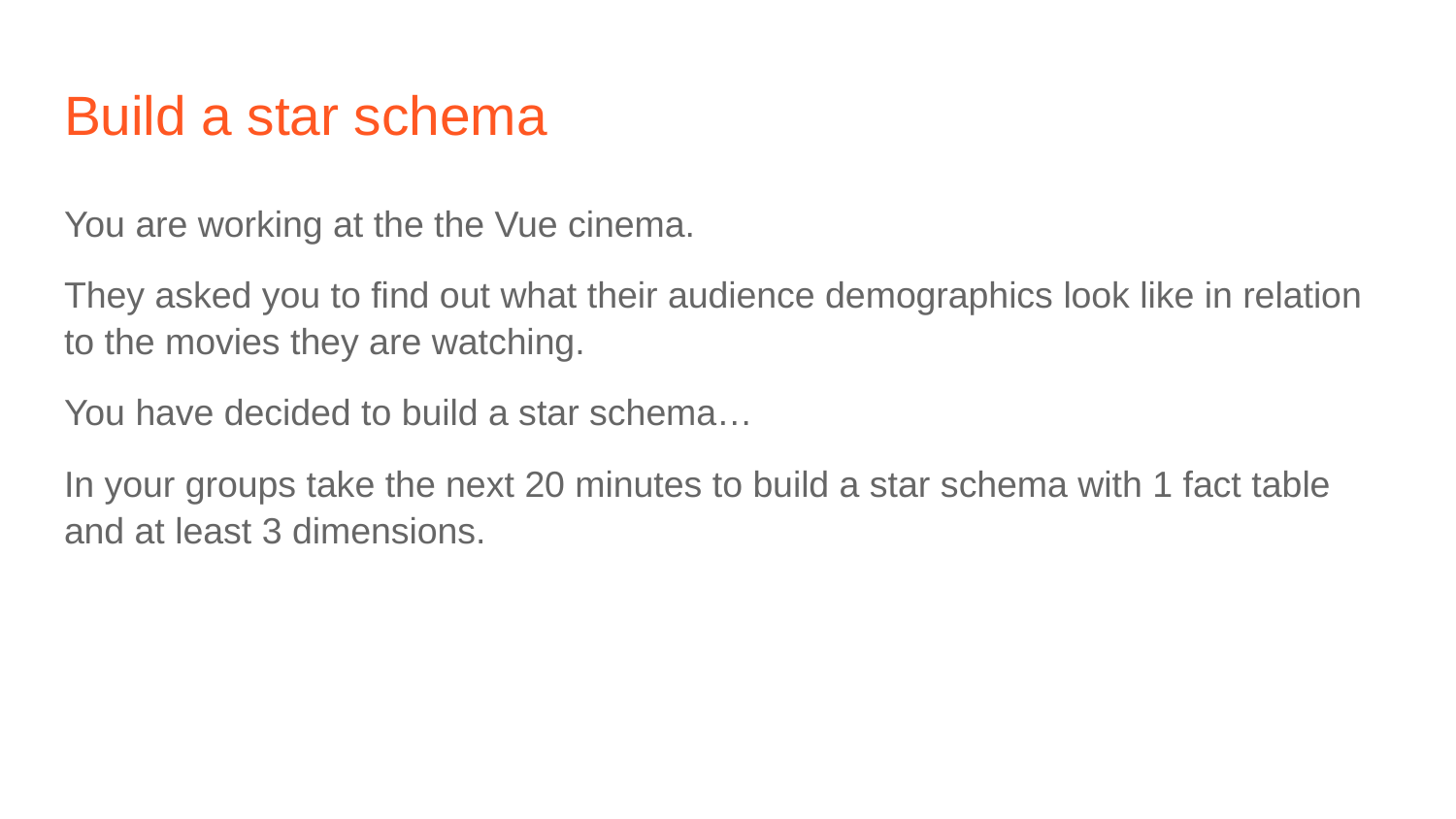

# Build a star schema
You are working at the the Vue cinema.
They asked you to find out what their audience demographics look like in relation to the movies they are watching.
You have decided to build a star schema…
In your groups take the next 20 minutes to build a star schema with 1 fact table and at least 3 dimensions.